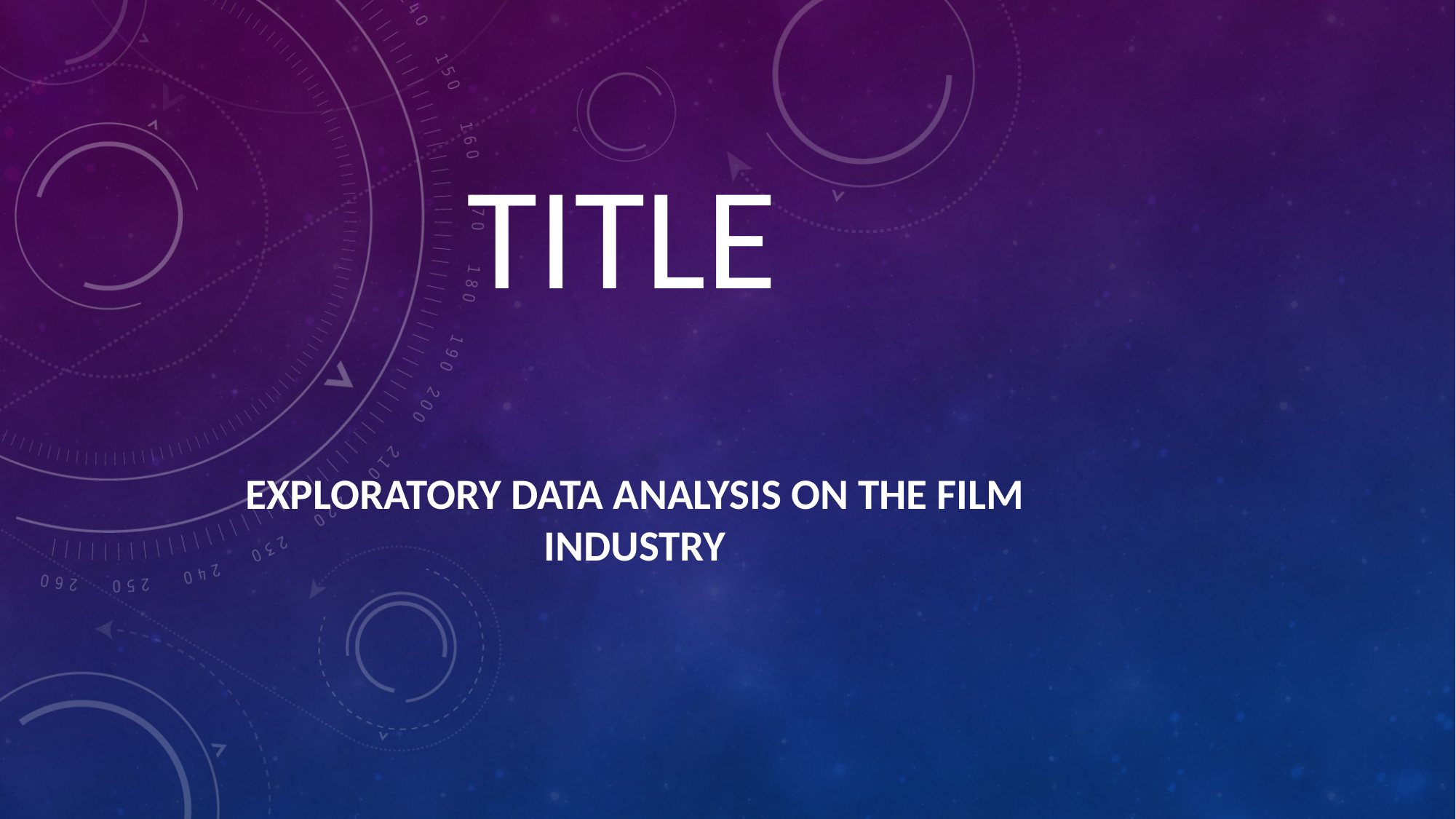

# title
Exploratory Data Analysis on the Film industry